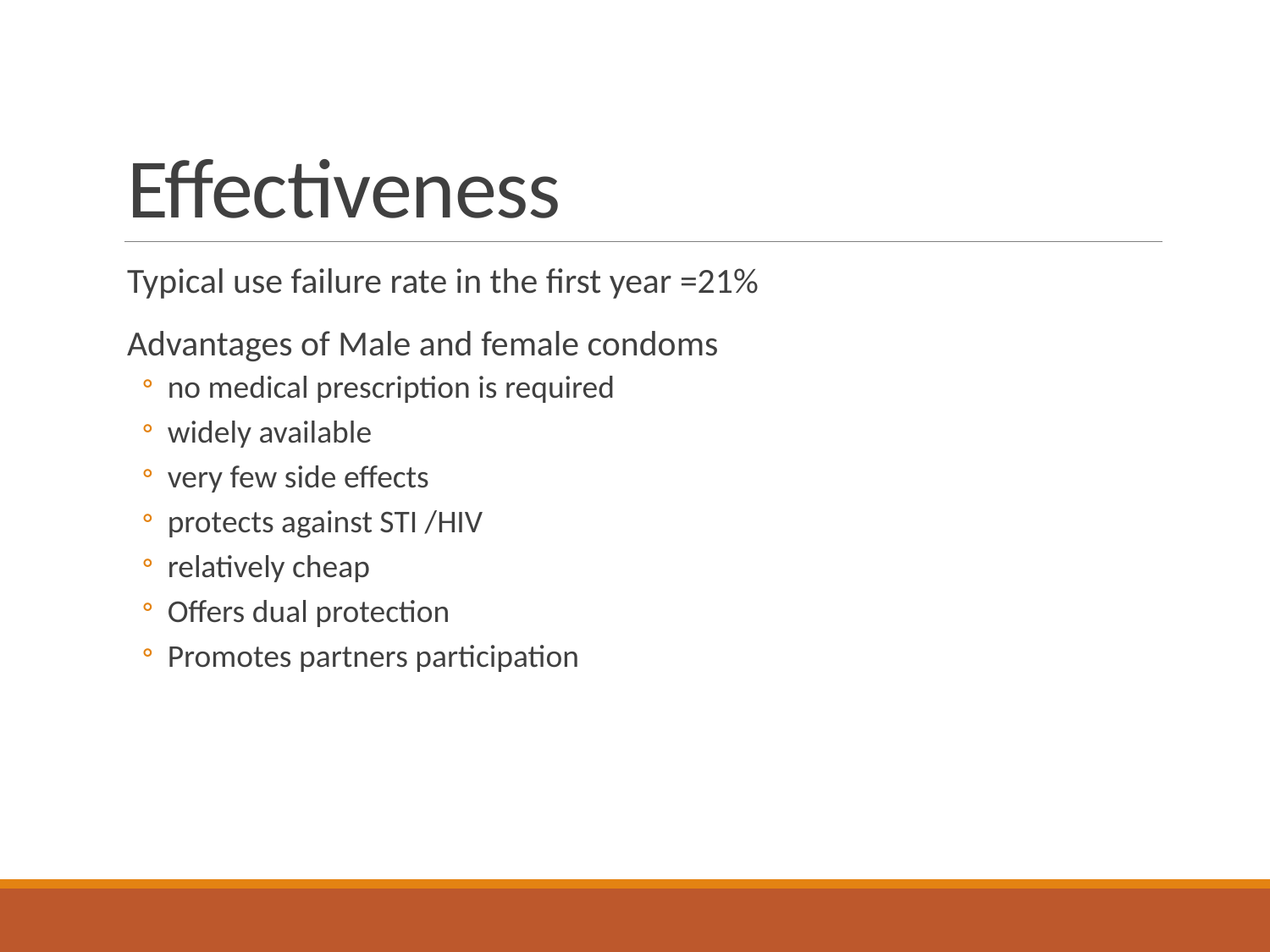

# Effectiveness
Typical use failure rate in the first year =21%
Advantages of Male and female condoms
no medical prescription is required
widely available
very few side effects
protects against STI /HIV
relatively cheap
Offers dual protection
Promotes partners participation